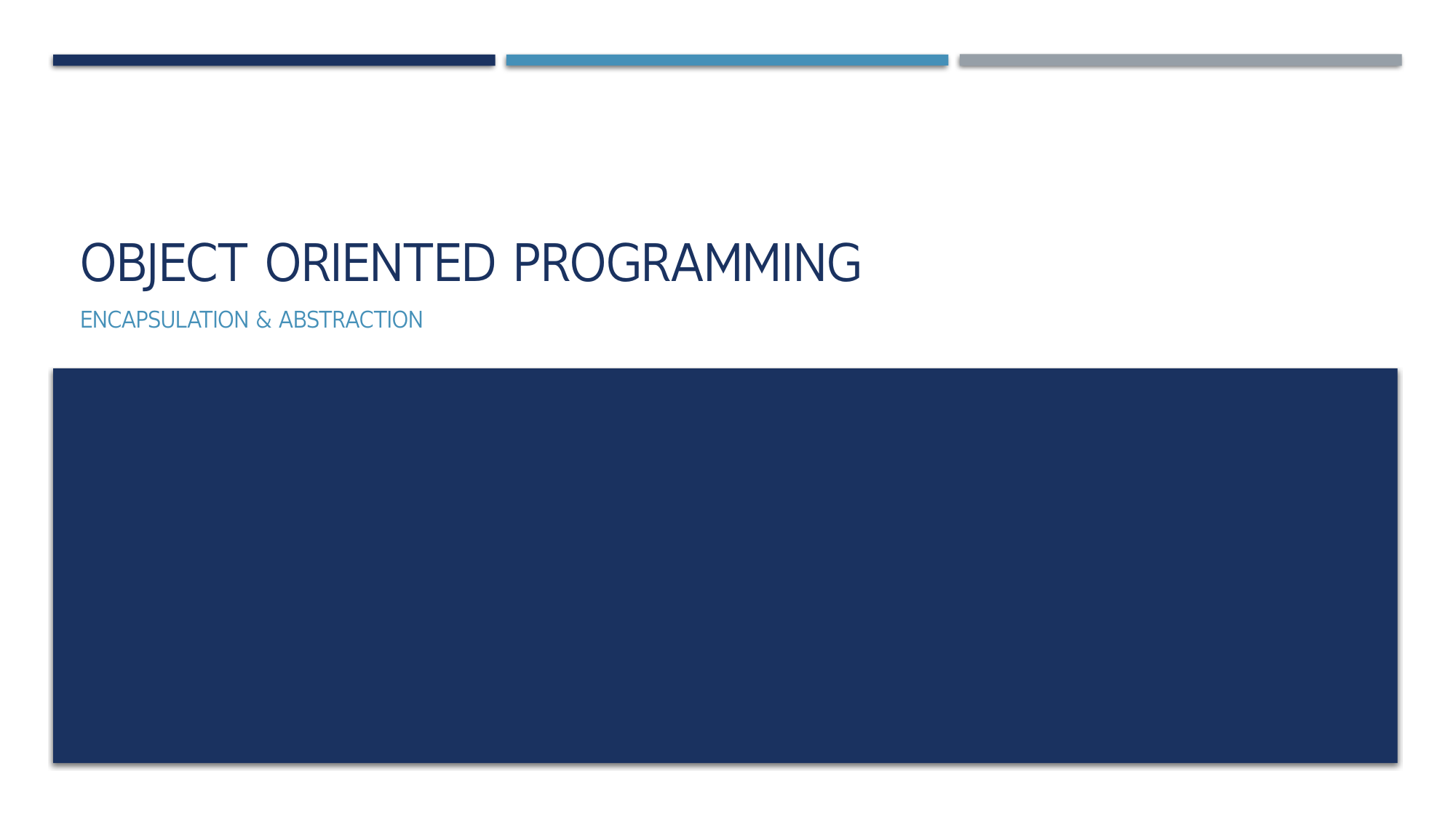

# Object oriented programming
Encapsulation & Abstraction